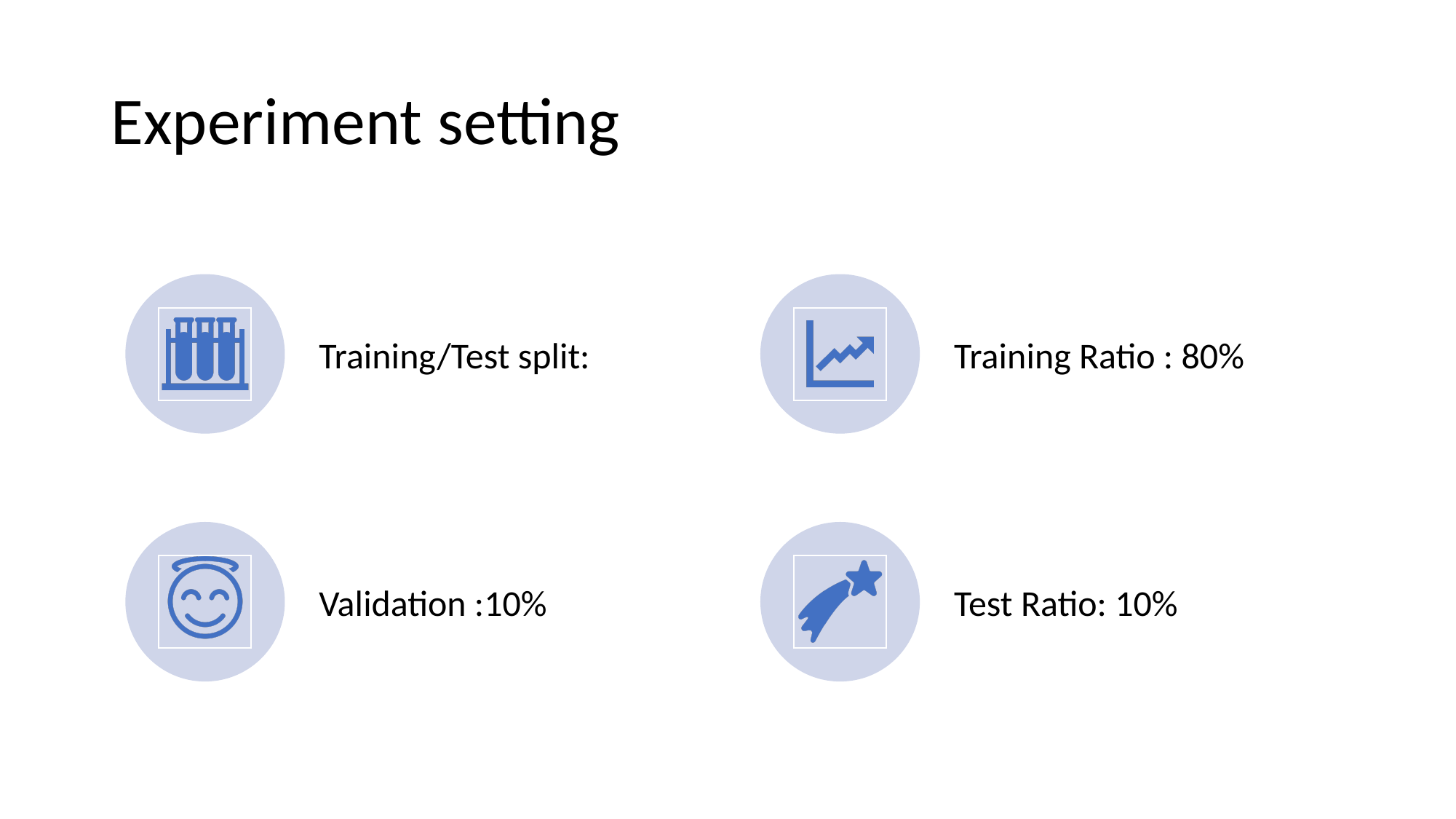

# Experiment setting
Training/Test split:
Training Ratio : 80%
Validation :10%
Test Ratio: 10%